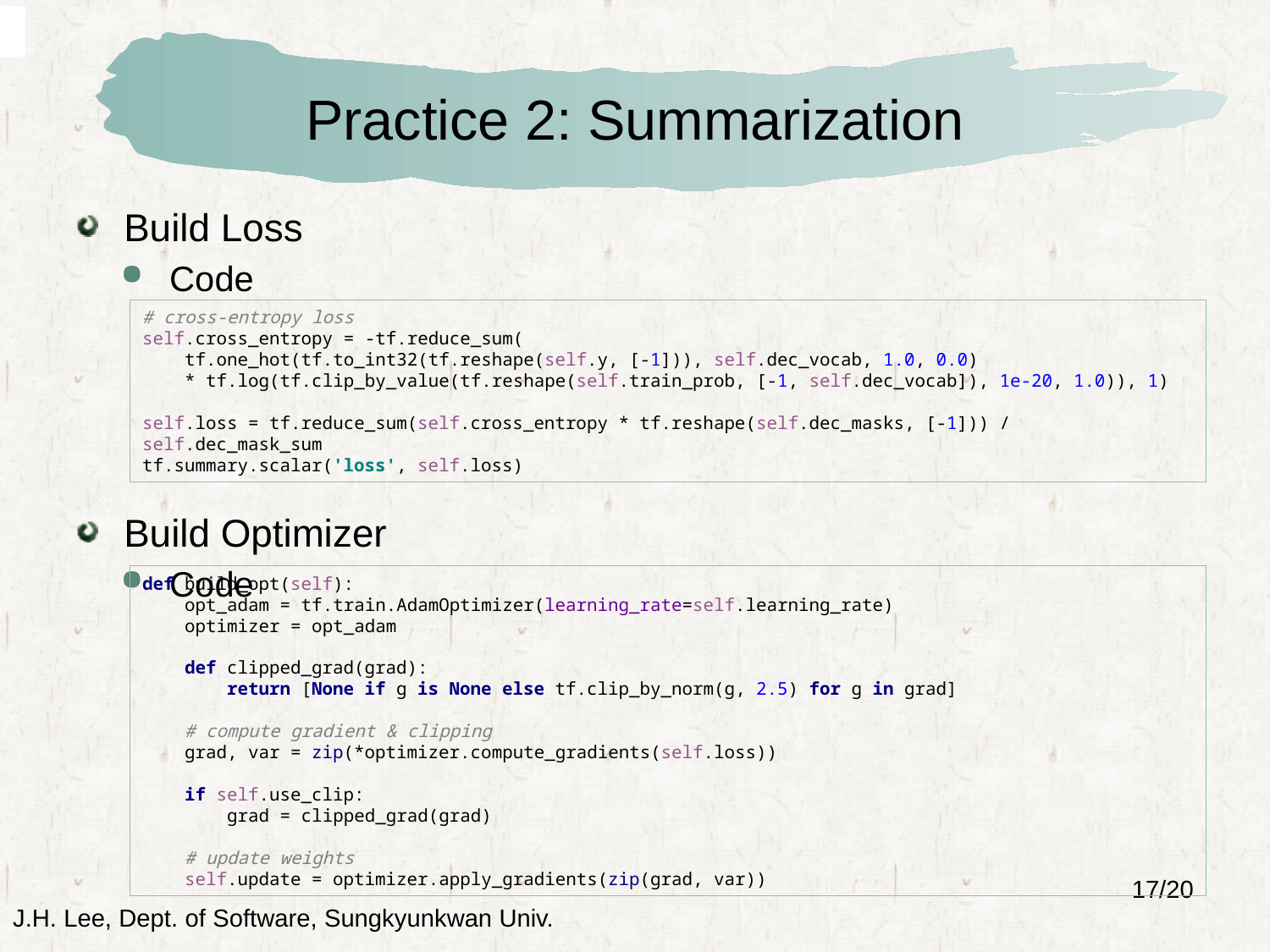

# Practice 2: Summarization
Build Loss
Code

Build Optimizer
Code

# cross-entropy loss self.cross_entropy = -tf.reduce_sum( tf.one_hot(tf.to_int32(tf.reshape(self.y, [-1])), self.dec_vocab, 1.0, 0.0) * tf.log(tf.clip_by_value(tf.reshape(self.train_prob, [-1, self.dec_vocab]), 1e-20, 1.0)), 1) self.loss = tf.reduce_sum(self.cross_entropy * tf.reshape(self.dec_masks, [-1])) / self.dec_mask_sum tf.summary.scalar('loss', self.loss)
def build_opt(self):
    opt_adam = tf.train.AdamOptimizer(learning_rate=self.learning_rate)
    optimizer = opt_adam
    def clipped_grad(grad):
        return [None if g is None else tf.clip_by_norm(g, 2.5) for g in grad]
    # compute gradient & clipping
    grad, var = zip(*optimizer.compute_gradients(self.loss))
    if self.use_clip:
        grad = clipped_grad(grad)
    # update weights
    self.update = optimizer.apply_gradients(zip(grad, var))
17/20
J.H. Lee, Dept. of Software, Sungkyunkwan Univ.